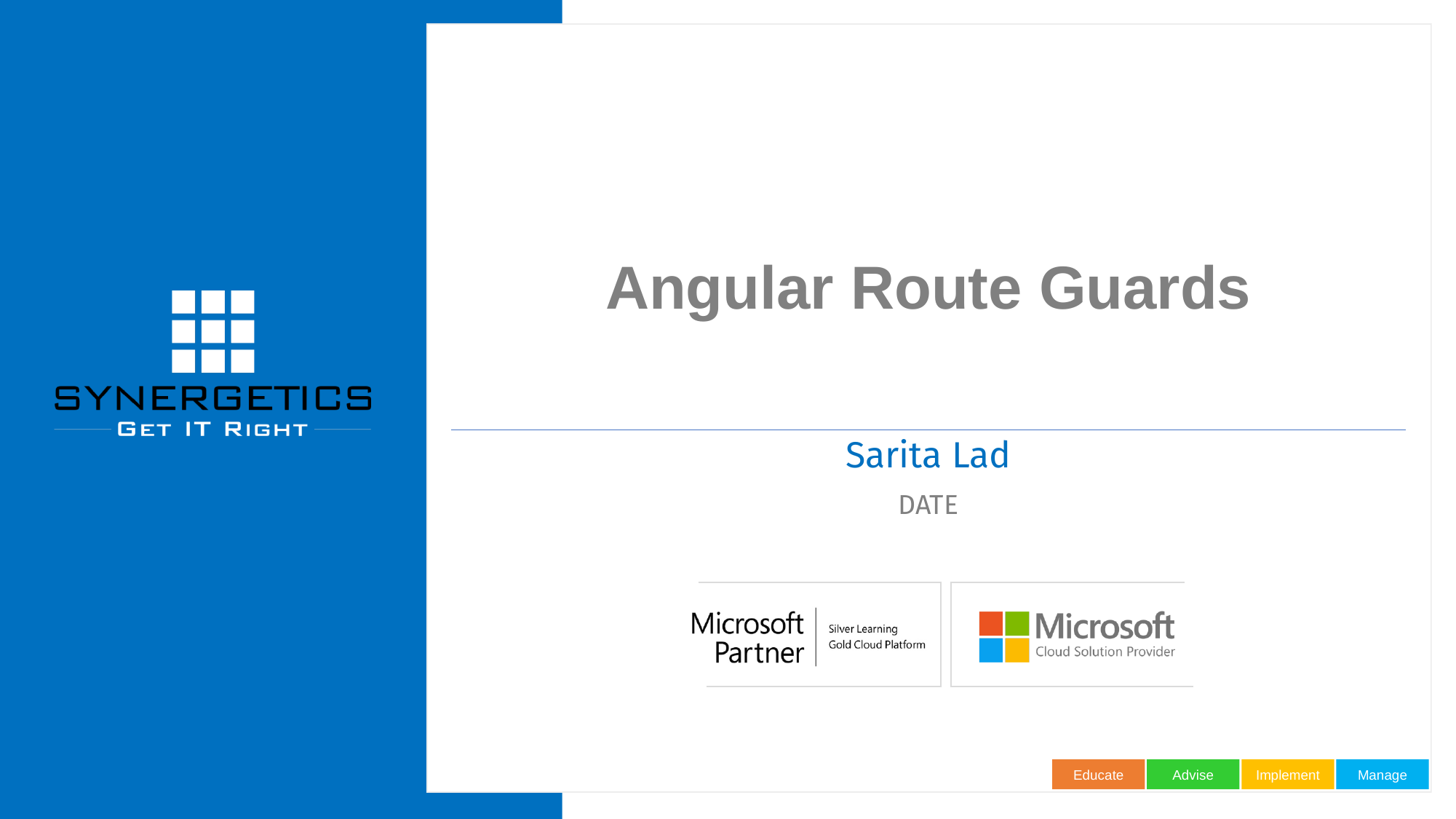

# Angular Route Guards
Sarita Lad
DATE